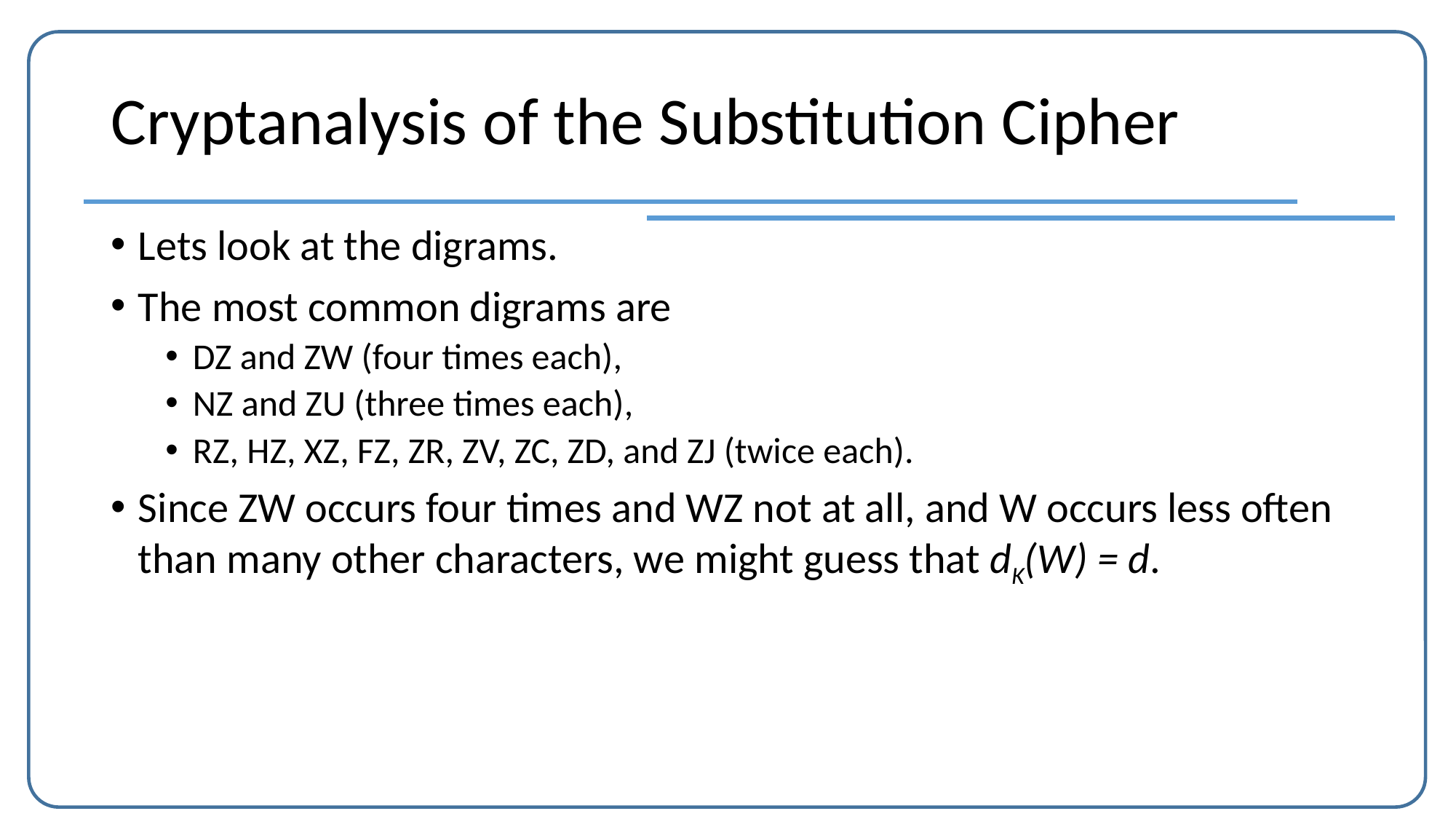

# Cryptanalysis of the Substitution Cipher
Lets look at the digrams.
The most common digrams are
DZ and ZW (four times each),
NZ and ZU (three times each),
RZ, HZ, XZ, FZ, ZR, ZV, ZC, ZD, and ZJ (twice each).
Since ZW occurs four times and WZ not at all, and W occurs less often than many other characters, we might guess that dK(W) = d.